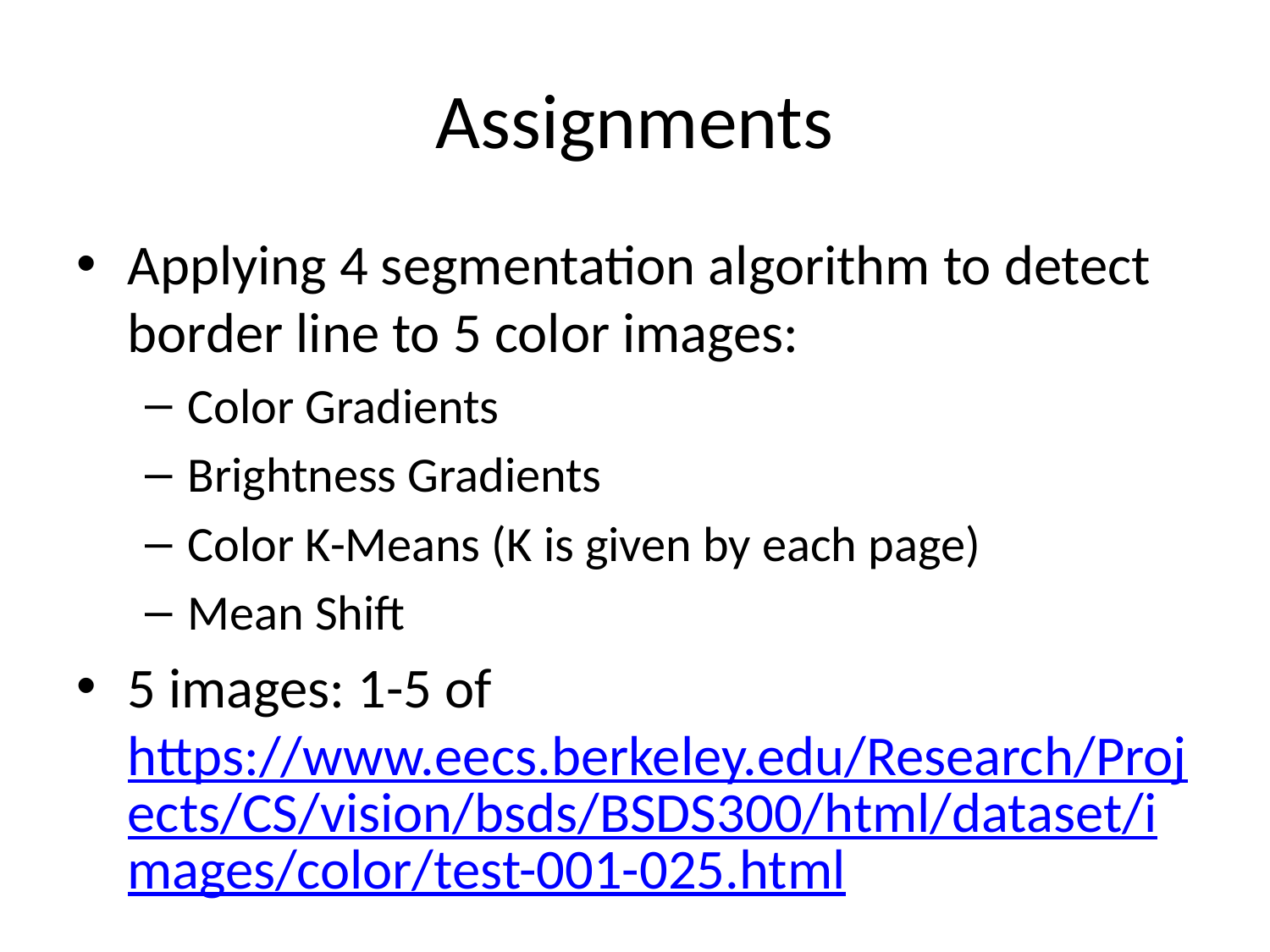

# Assignments
Applying 4 segmentation algorithm to detect border line to 5 color images:
Color Gradients
Brightness Gradients
Color K-Means (K is given by each page)
Mean Shift
5 images: 1-5 of
https://www.eecs.berkeley.edu/Research/Projects/CS/vision/bsds/BSDS300/html/dataset/images/color/test-001-025.html